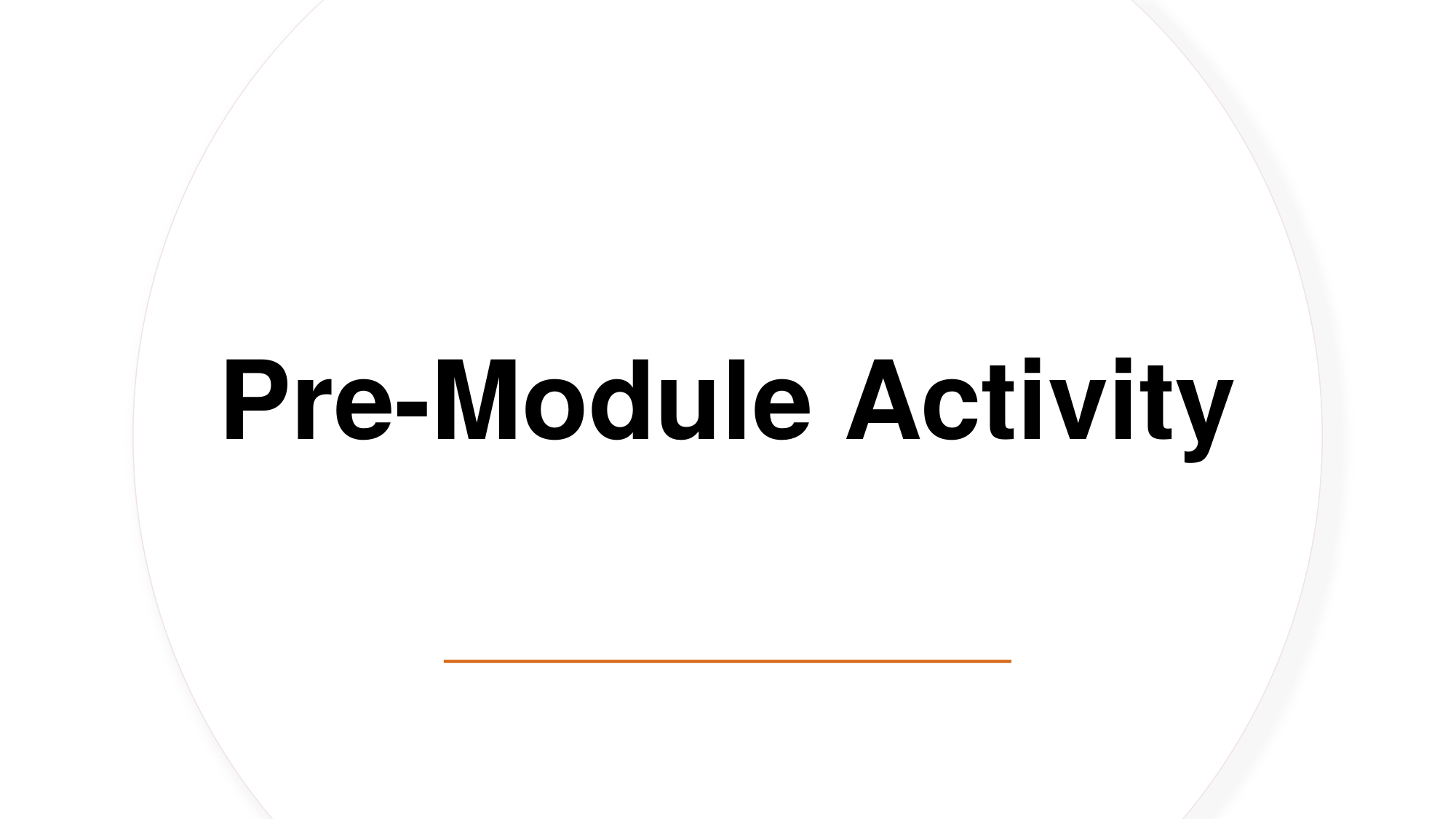

# Pre-Module Activity

University of Washington | Disease Directed Engineering Lab | PI: Elizabeth Nance | TEXTILE
8